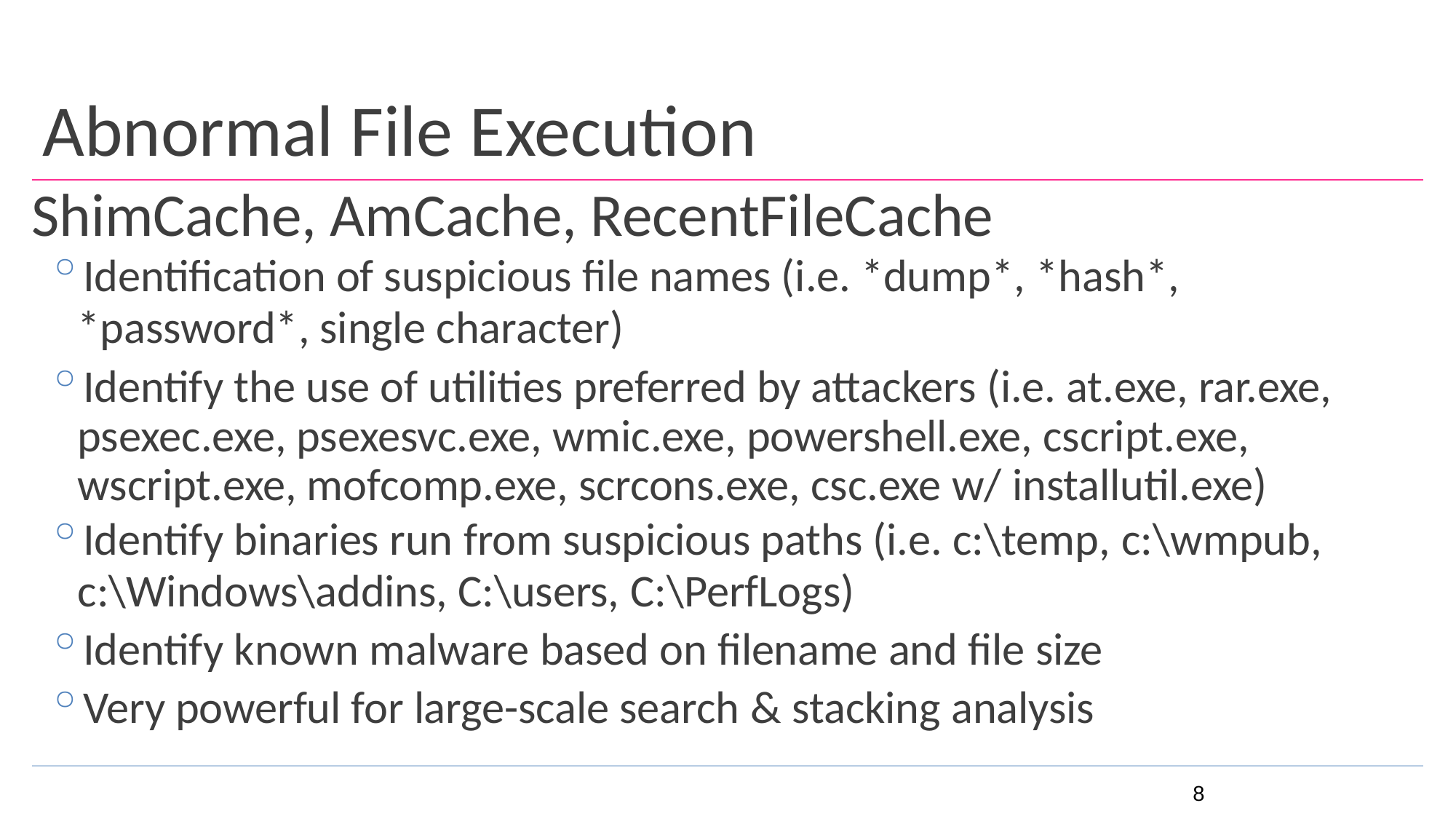

# Abnormal File Execution
ShimCache, AmCache, RecentFileCache
Identification of suspicious file names (i.e. *dump*, *hash*,
*password*, single character)
Identify the use of utilities preferred by attackers (i.e. at.exe, rar.exe,  psexec.exe, psexesvc.exe, wmic.exe, powershell.exe, cscript.exe,  wscript.exe, mofcomp.exe, scrcons.exe, csc.exe w/ installutil.exe)
Identify binaries run from suspicious paths (i.e. c:\temp, c:\wmpub,
c:\Windows\addins, C:\users, C:\PerfLogs)
Identify known malware based on filename and file size
Very powerful for large-scale search & stacking analysis

8